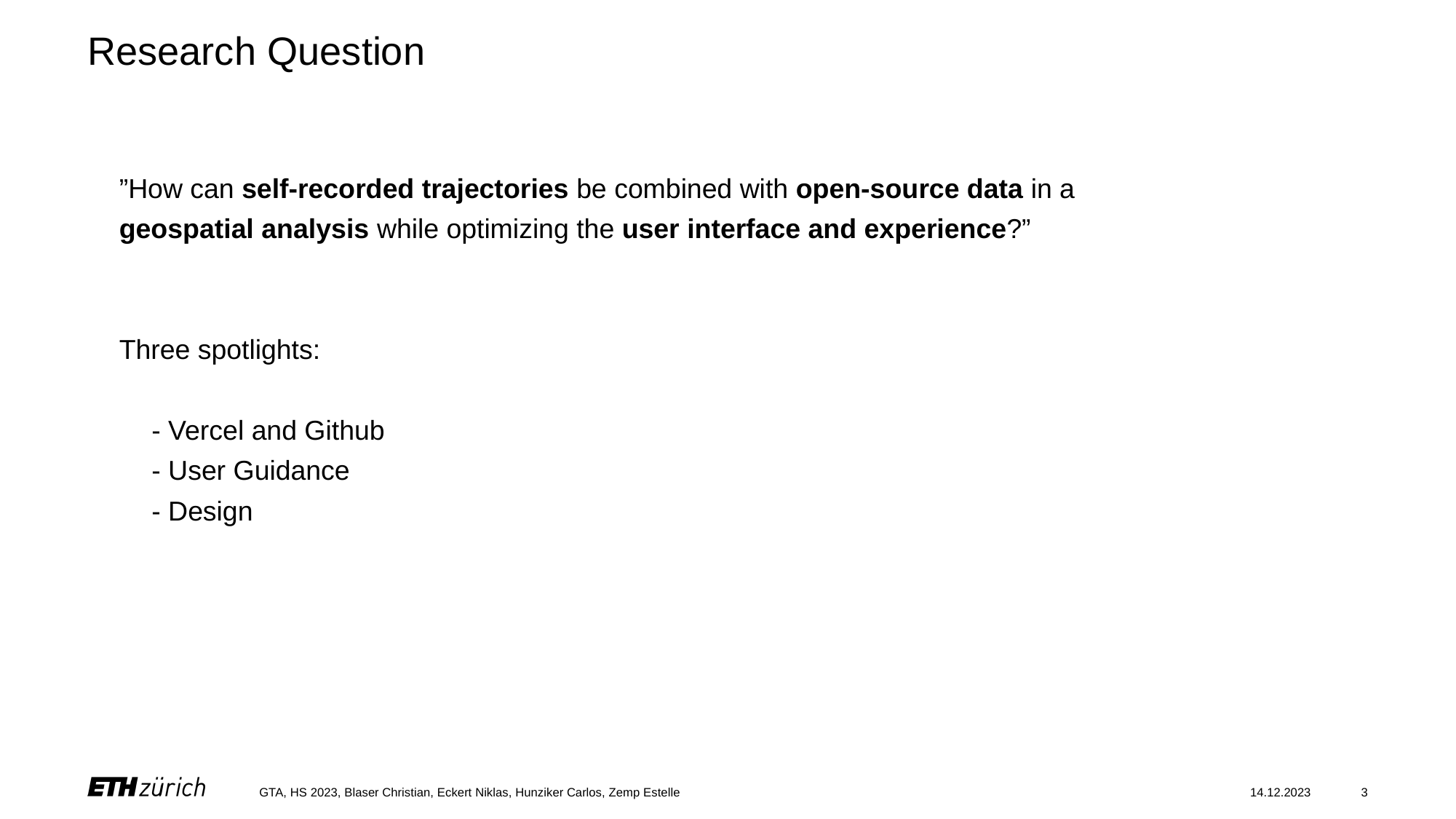

# Research Question
”How can self-recorded trajectories be combined with open-source data in a
geospatial analysis while optimizing the user interface and experience?”

Three spotlights:

- Vercel and Github
- User Guidance
- Design
GTA, HS 2023, Blaser Christian, Eckert Niklas, Hunziker Carlos, Zemp Estelle
14.12.2023
3